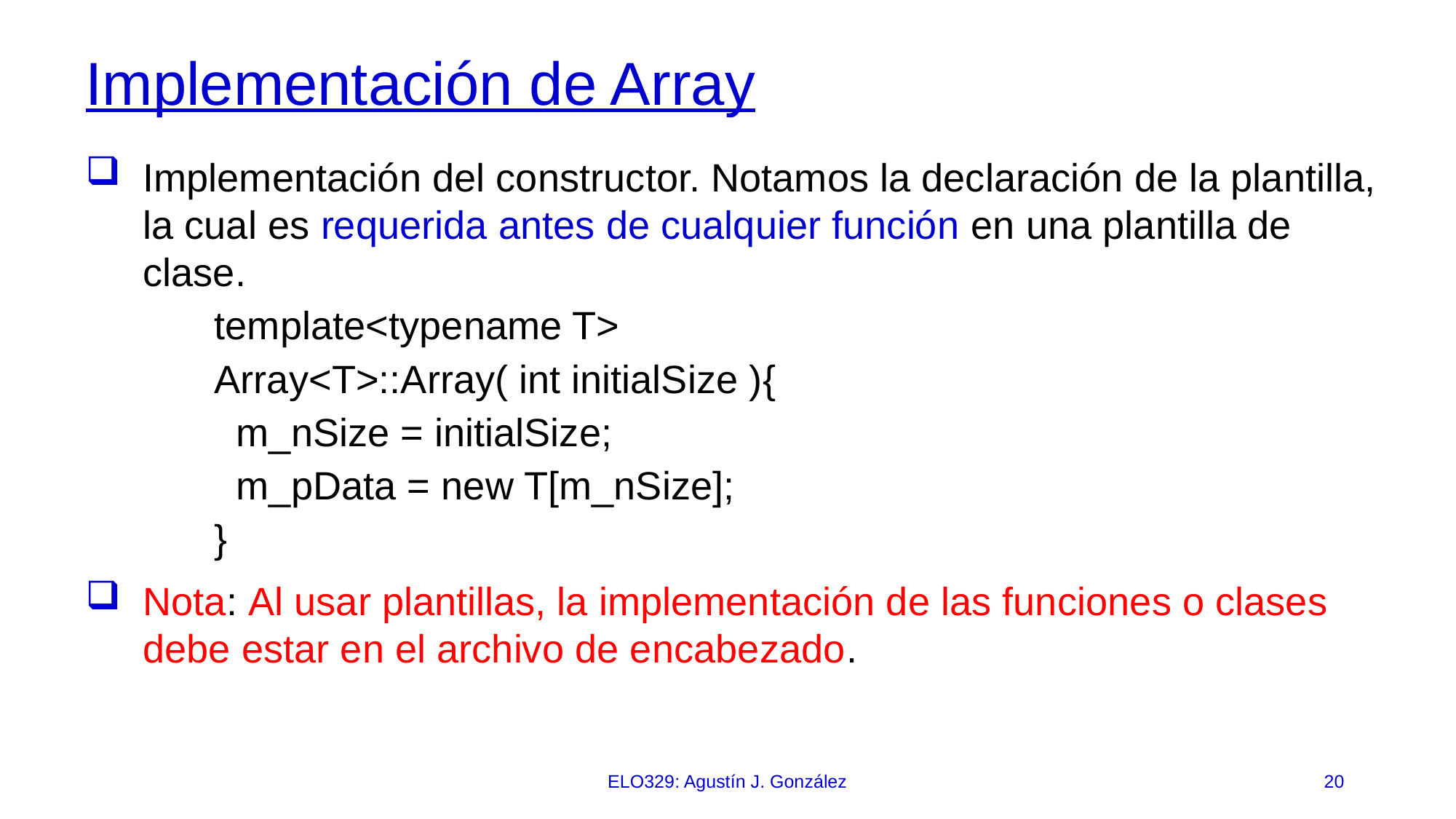

# Implementación de Array
Implementación del constructor. Notamos la declaración de la plantilla, la cual es requerida antes de cualquier función en una plantilla de clase.
template<typename T>
Array<T>::Array( int initialSize )‏{
  m_nSize = initialSize;
  m_pData = new T[m_nSize];
}
Nota: Al usar plantillas, la implementación de las funciones o clases debe estar en el archivo de encabezado.

ELO329: Agustín J. González
20